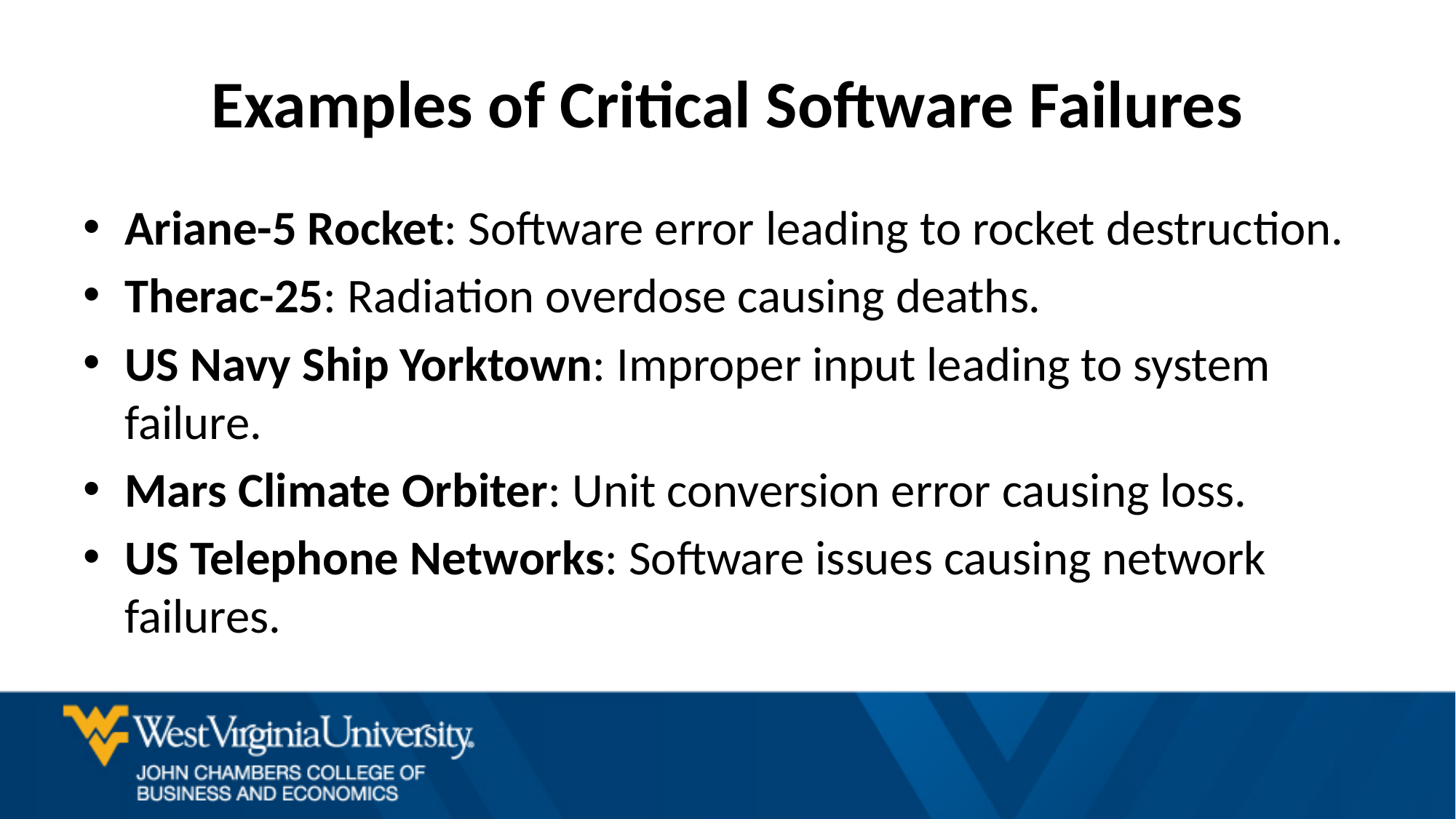

# Examples of Critical Software Failures
Ariane-5 Rocket: Software error leading to rocket destruction.
Therac-25: Radiation overdose causing deaths.
US Navy Ship Yorktown: Improper input leading to system failure.
Mars Climate Orbiter: Unit conversion error causing loss.
US Telephone Networks: Software issues causing network failures.